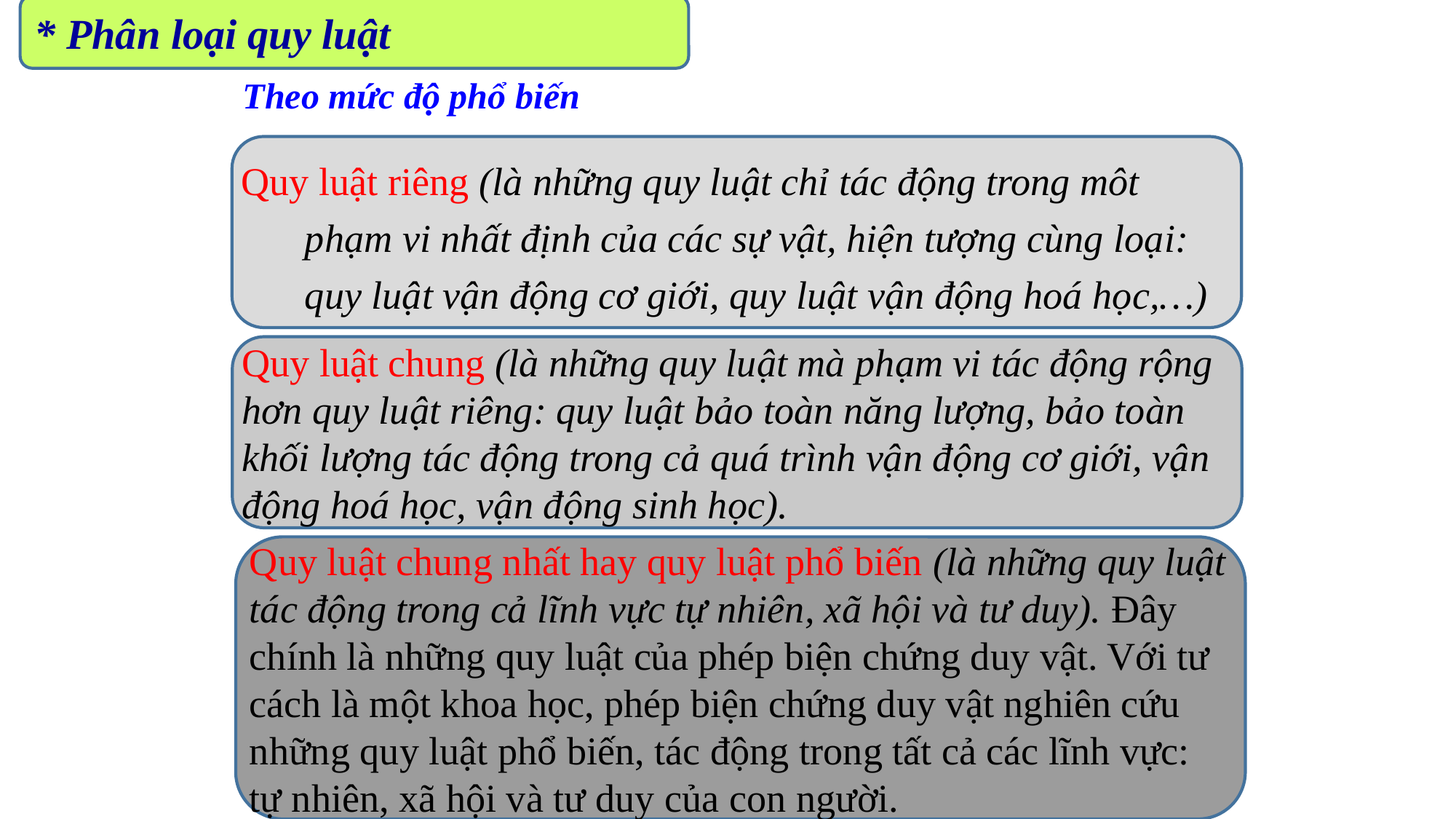

* Phân loại quy luật
# Theo mức độ phổ biến
Quy luật riêng (là những quy luật chỉ tác động trong môt phạm vi nhất định của các sự vật, hiện tượng cùng loại: quy luật vận động cơ giới, quy luật vận động hoá học,…)
Quy luật chung (là những quy luật mà phạm vi tác động rộng hơn quy luật riêng: quy luật bảo toàn năng lượng, bảo toàn khối lượng tác động trong cả quá trình vận động cơ giới, vận động hoá học, vận động sinh học).
Quy luật chung nhất hay quy luật phổ biến (là những quy luật tác động trong cả lĩnh vực tự nhiên, xã hội và tư duy). Đây chính là những quy luật của phép biện chứng duy vật. Với tư cách là một khoa học, phép biện chứng duy vật nghiên cứu những quy luật phổ biến, tác động trong tất cả các lĩnh vực: tự nhiên, xã hội và tư duy của con người.